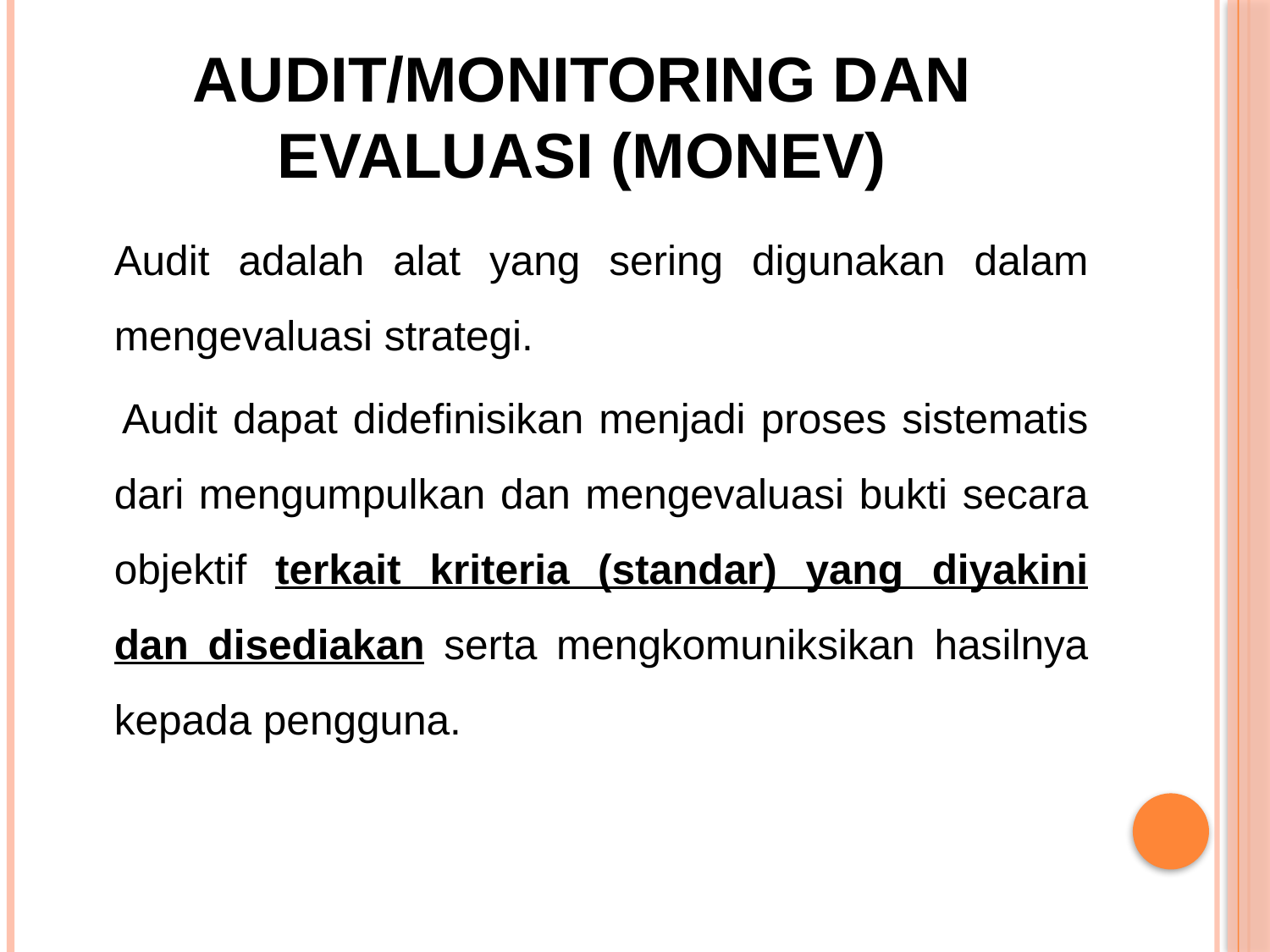

# Audit/MONITORING DAN EVALUASI (MONEV)
	Audit adalah alat yang sering digunakan dalam mengevaluasi strategi.
   Audit dapat didefinisikan menjadi proses sistematis dari mengumpulkan dan mengevaluasi bukti secara objektif terkait kriteria (standar) yang diyakini dan disediakan serta mengkomuniksikan hasilnya kepada pengguna.